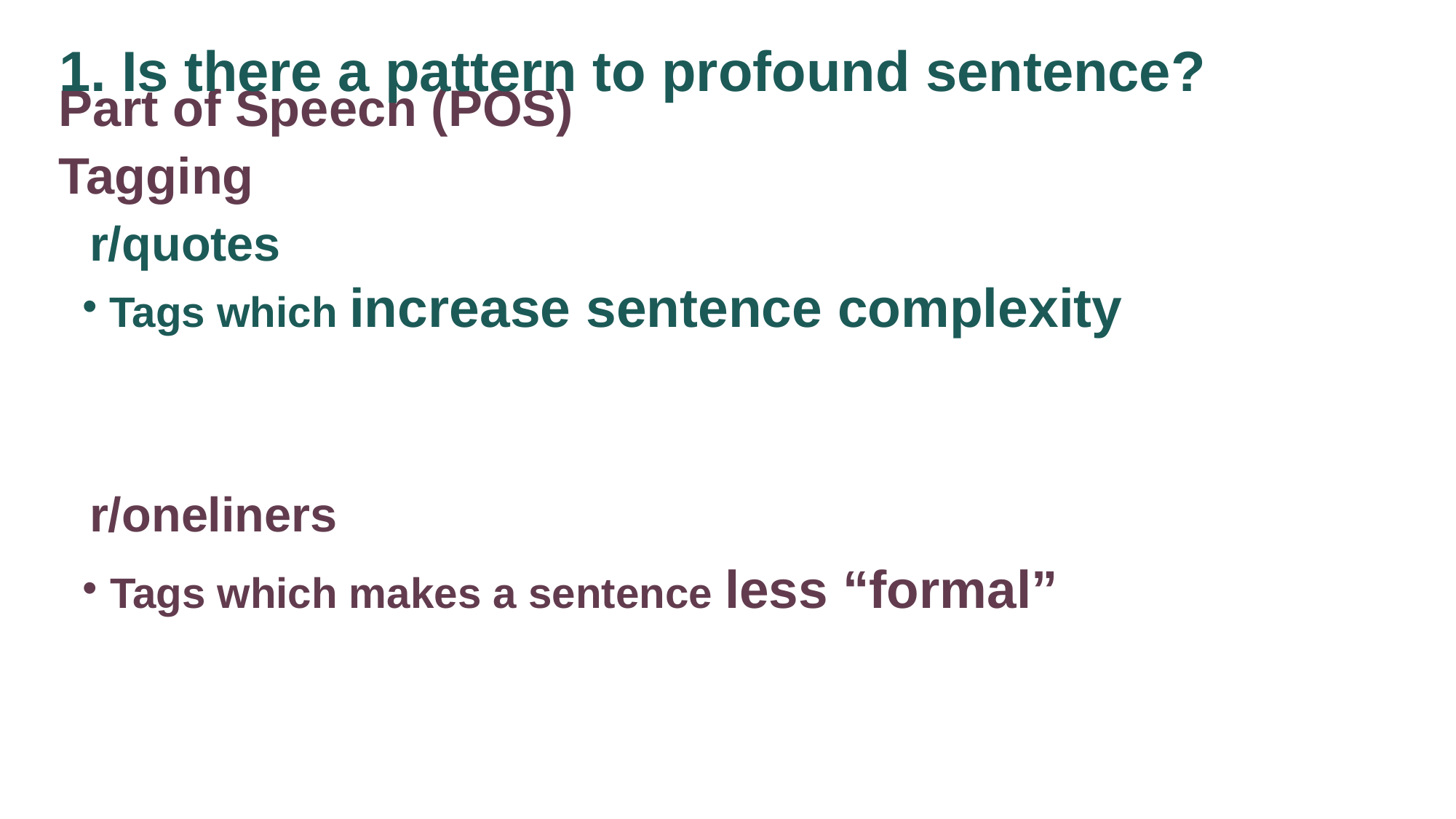

1. Is there a pattern to profound sentence?
Part of Speech (POS) Tagging
r/quotes
Tags which increase sentence complexity
r/oneliners
Tags which makes a sentence less “formal”